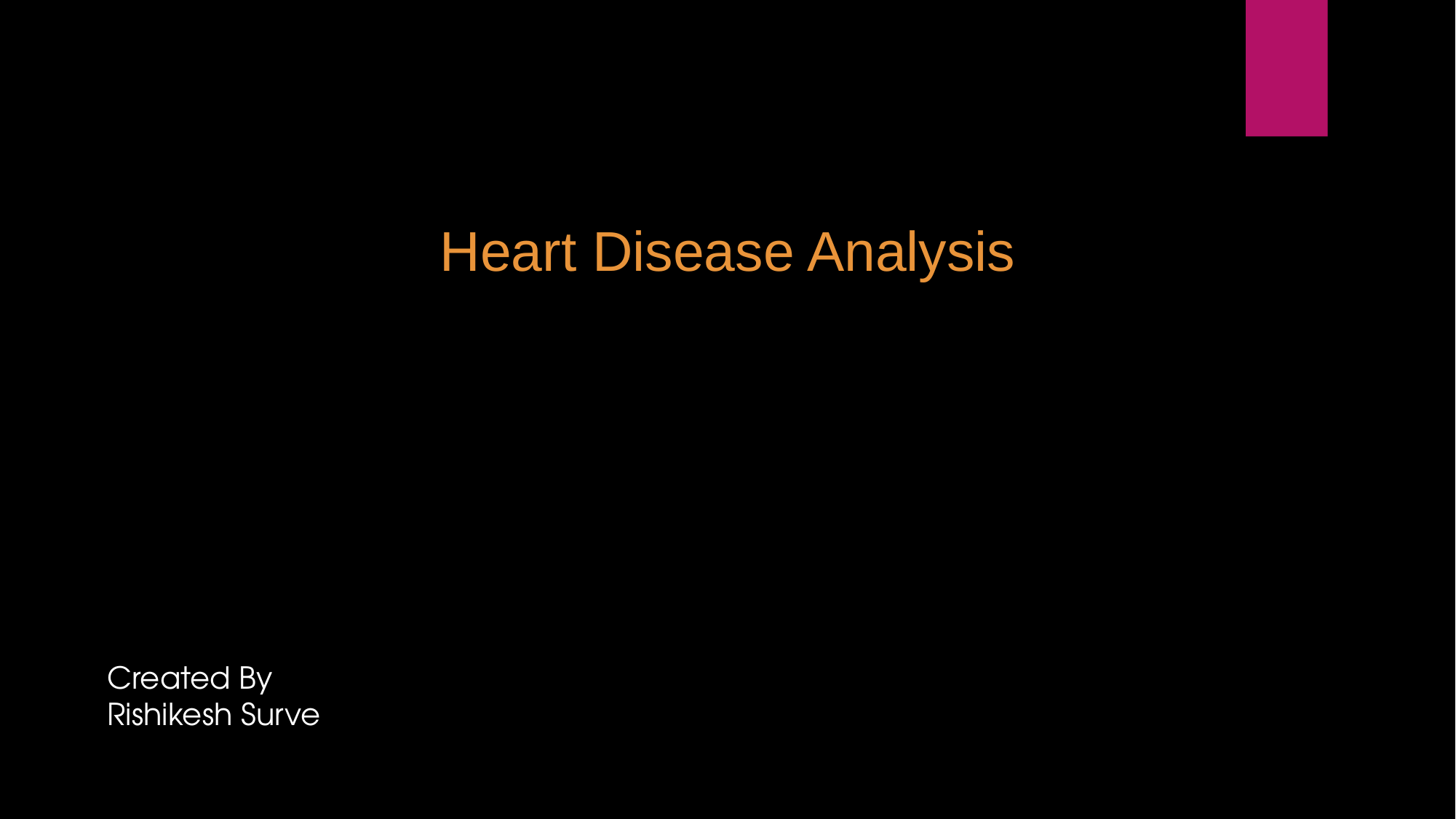

Heart Disease Analysis

Created By
Rishikesh Surve